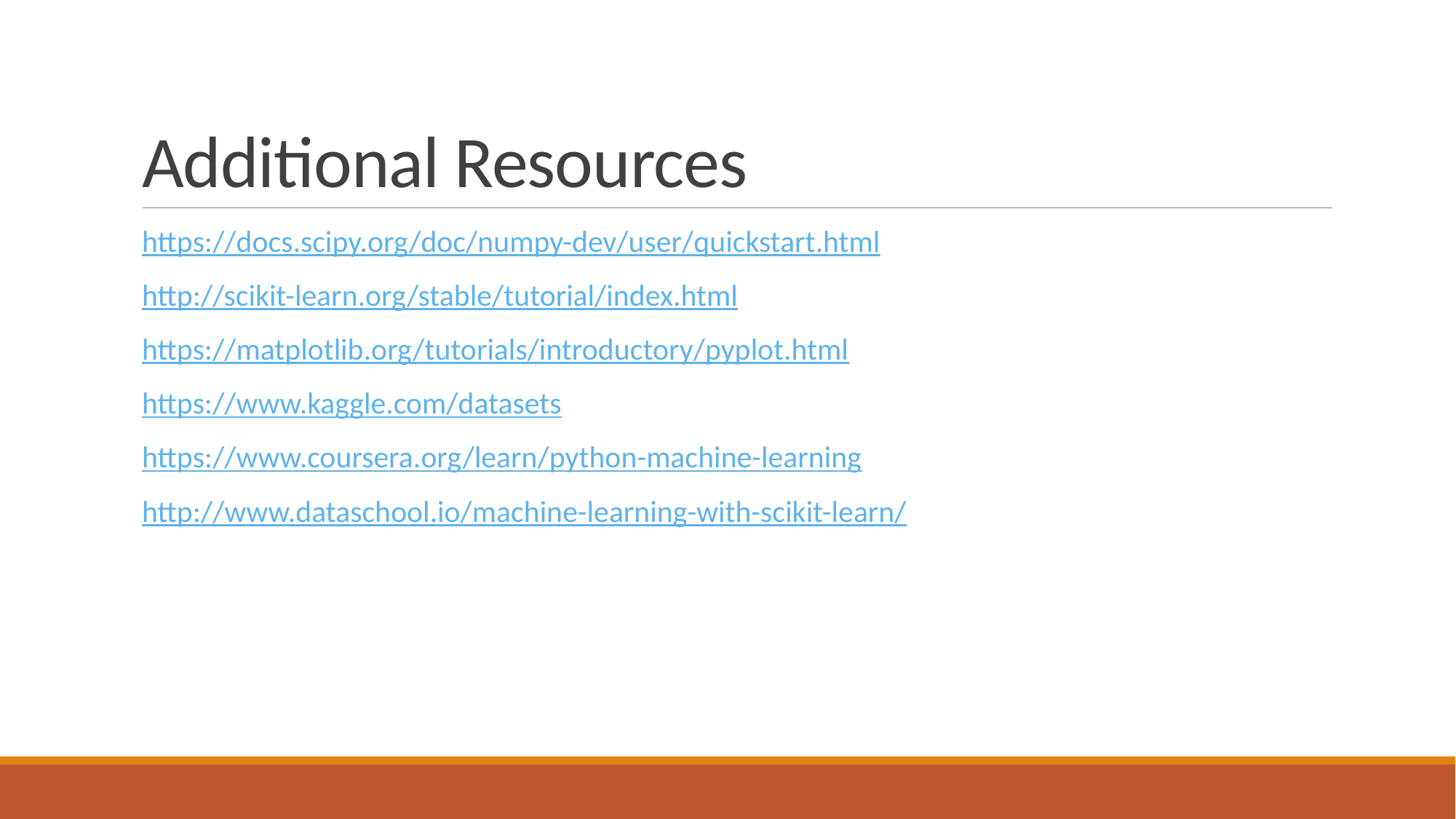

# Additional Resources
https://docs.scipy.org/doc/numpy-dev/user/quickstart.html
http://scikit-learn.org/stable/tutorial/index.html
https://matplotlib.org/tutorials/introductory/pyplot.html
https://www.kaggle.com/datasets
https://www.coursera.org/learn/python-machine-learning
http://www.dataschool.io/machine-learning-with-scikit-learn/